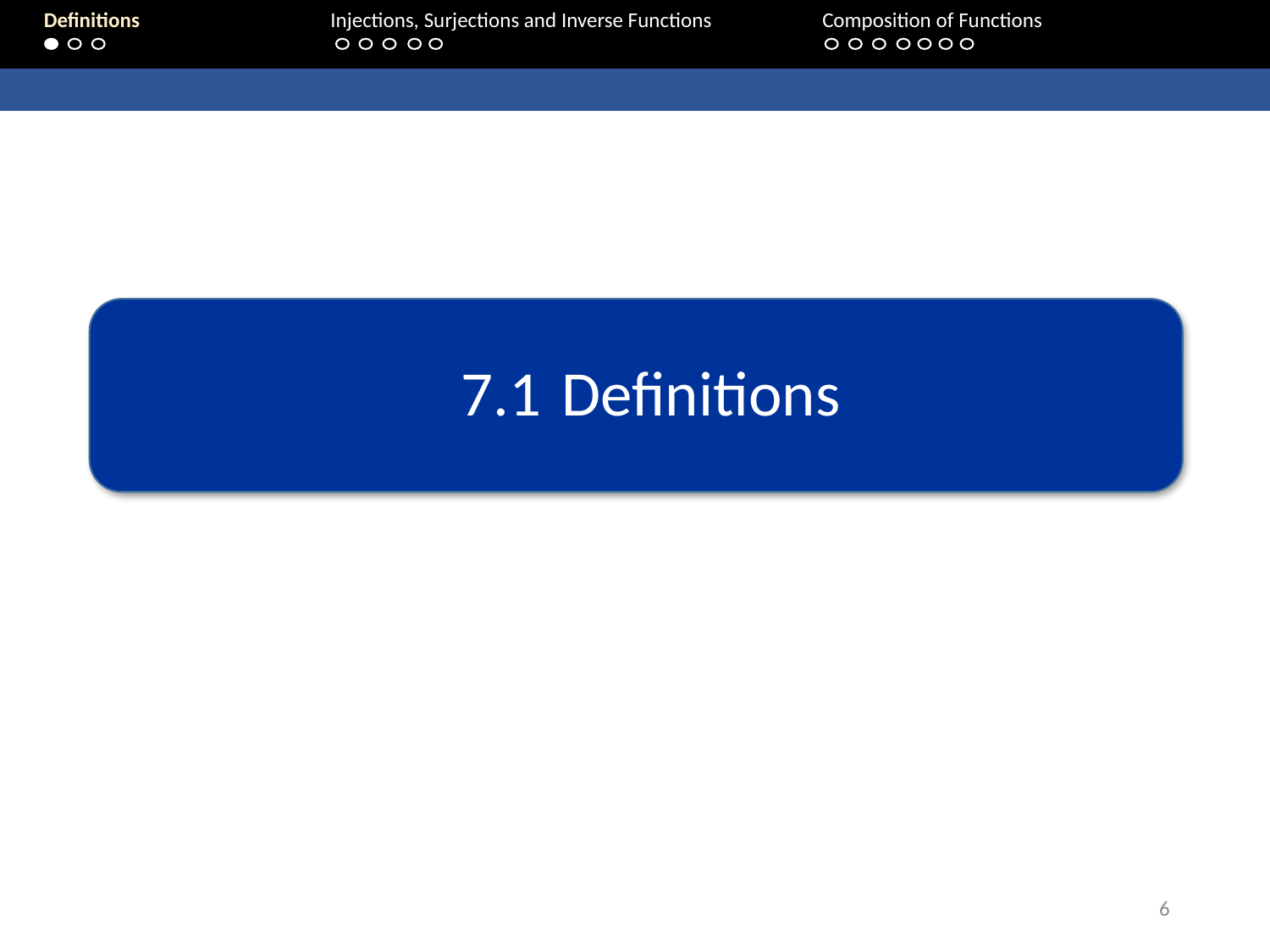

Definitions	 	Injections, Surjections and Inverse Functions 		Composition of Functions

7.1	Definitions
6